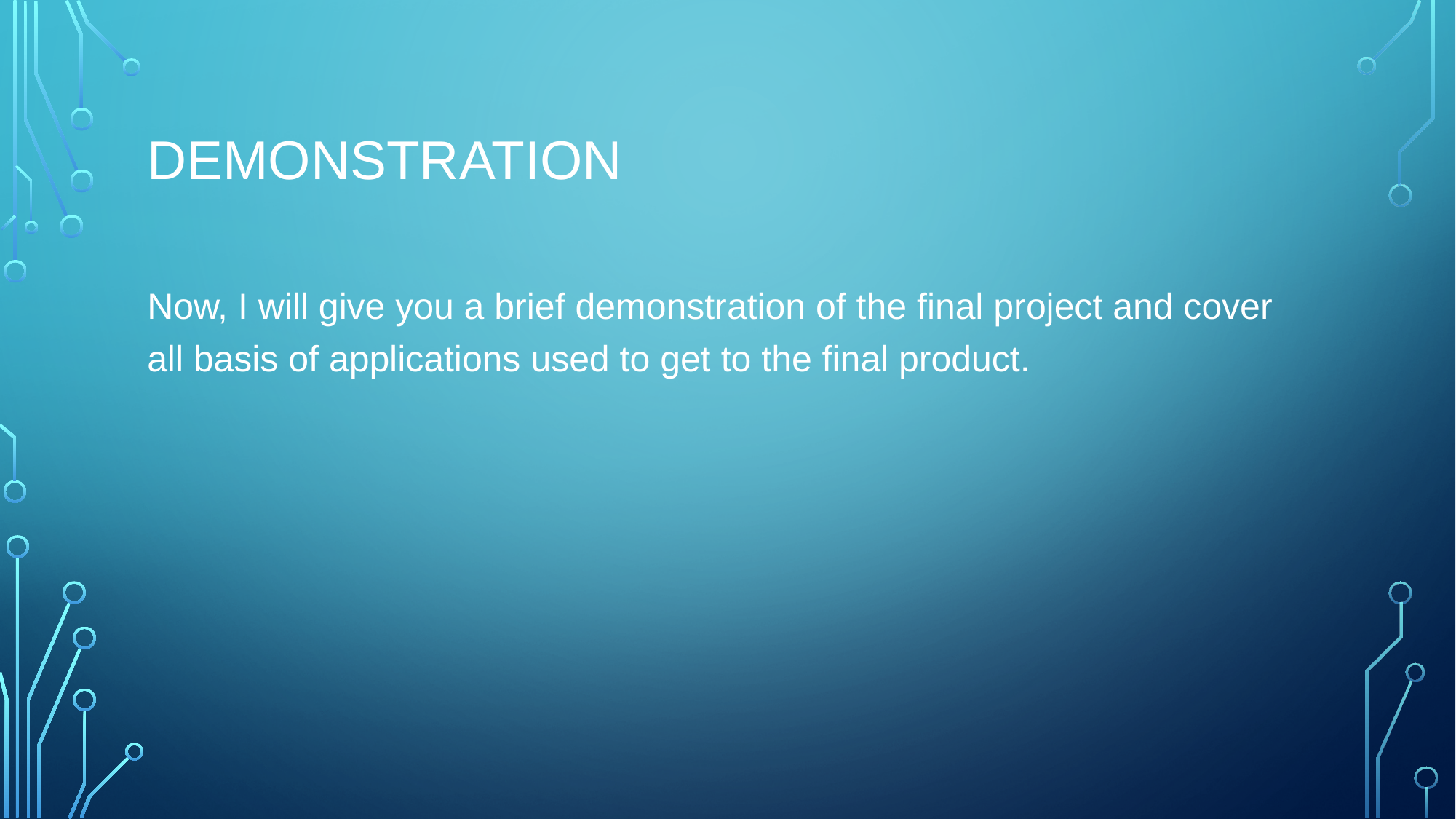

# demonstration
Now, I will give you a brief demonstration of the final project and cover all basis of applications used to get to the final product.